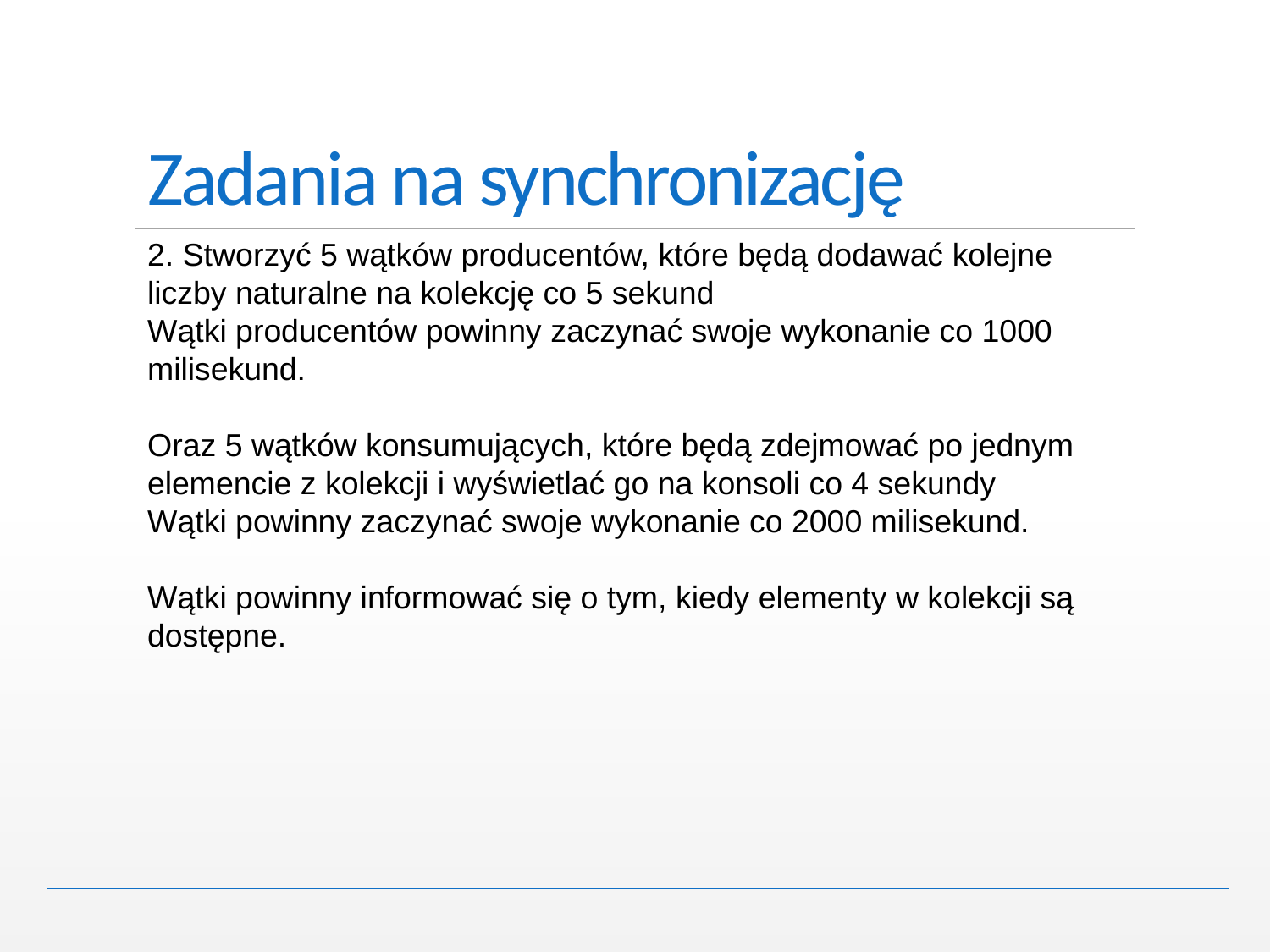

# Zadania na synchronizację
2. Stworzyć 5 wątków producentów, które będą dodawać kolejne liczby naturalne na kolekcję co 5 sekund
Wątki producentów powinny zaczynać swoje wykonanie co 1000 milisekund.
Oraz 5 wątków konsumujących, które będą zdejmować po jednym elemencie z kolekcji i wyświetlać go na konsoli co 4 sekundy
Wątki powinny zaczynać swoje wykonanie co 2000 milisekund.
Wątki powinny informować się o tym, kiedy elementy w kolekcji są dostępne.